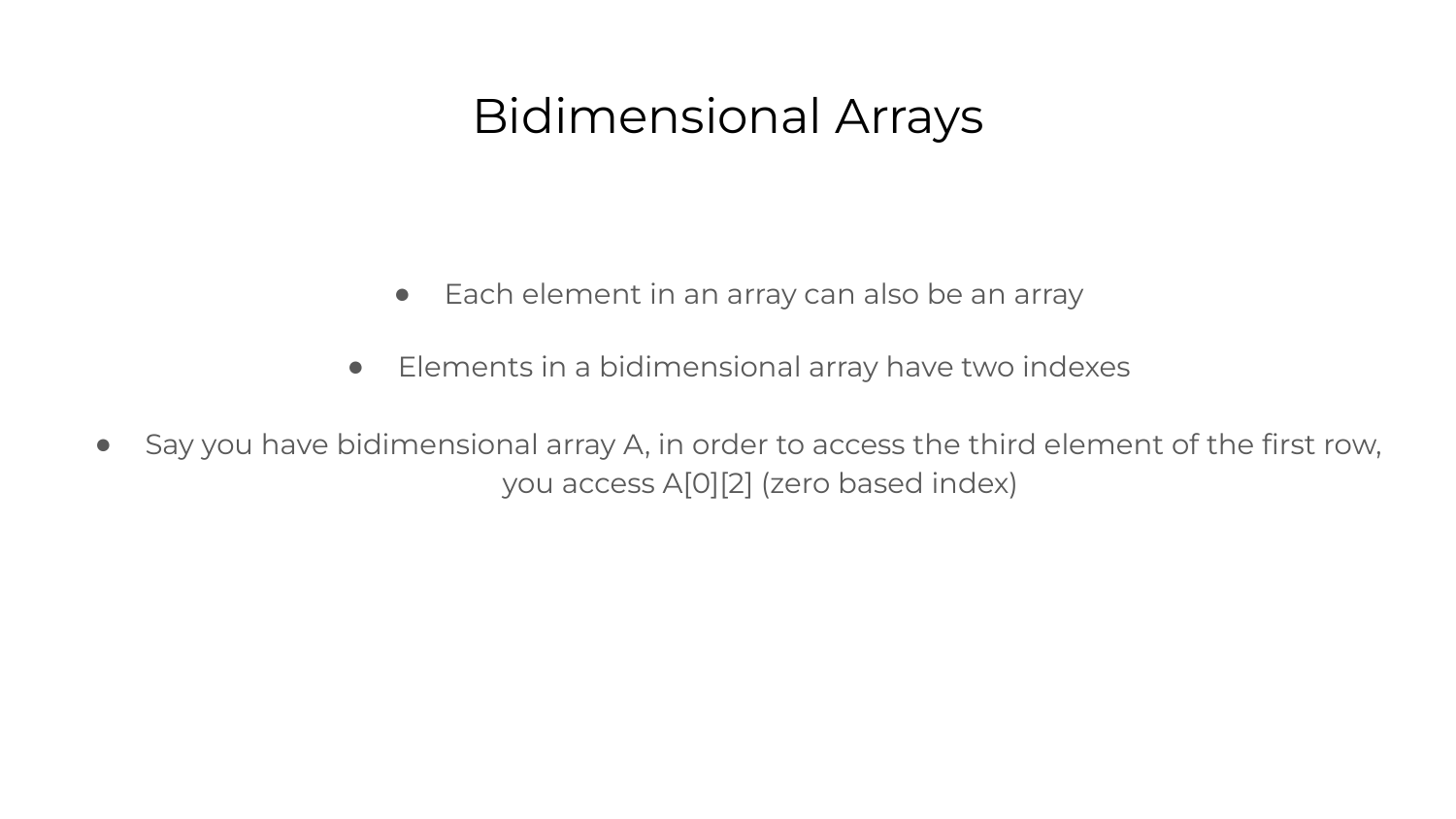

# Bidimensional Arrays
Each element in an array can also be an array
Elements in a bidimensional array have two indexes
Say you have bidimensional array A, in order to access the third element of the first row, you access A[0][2] (zero based index)